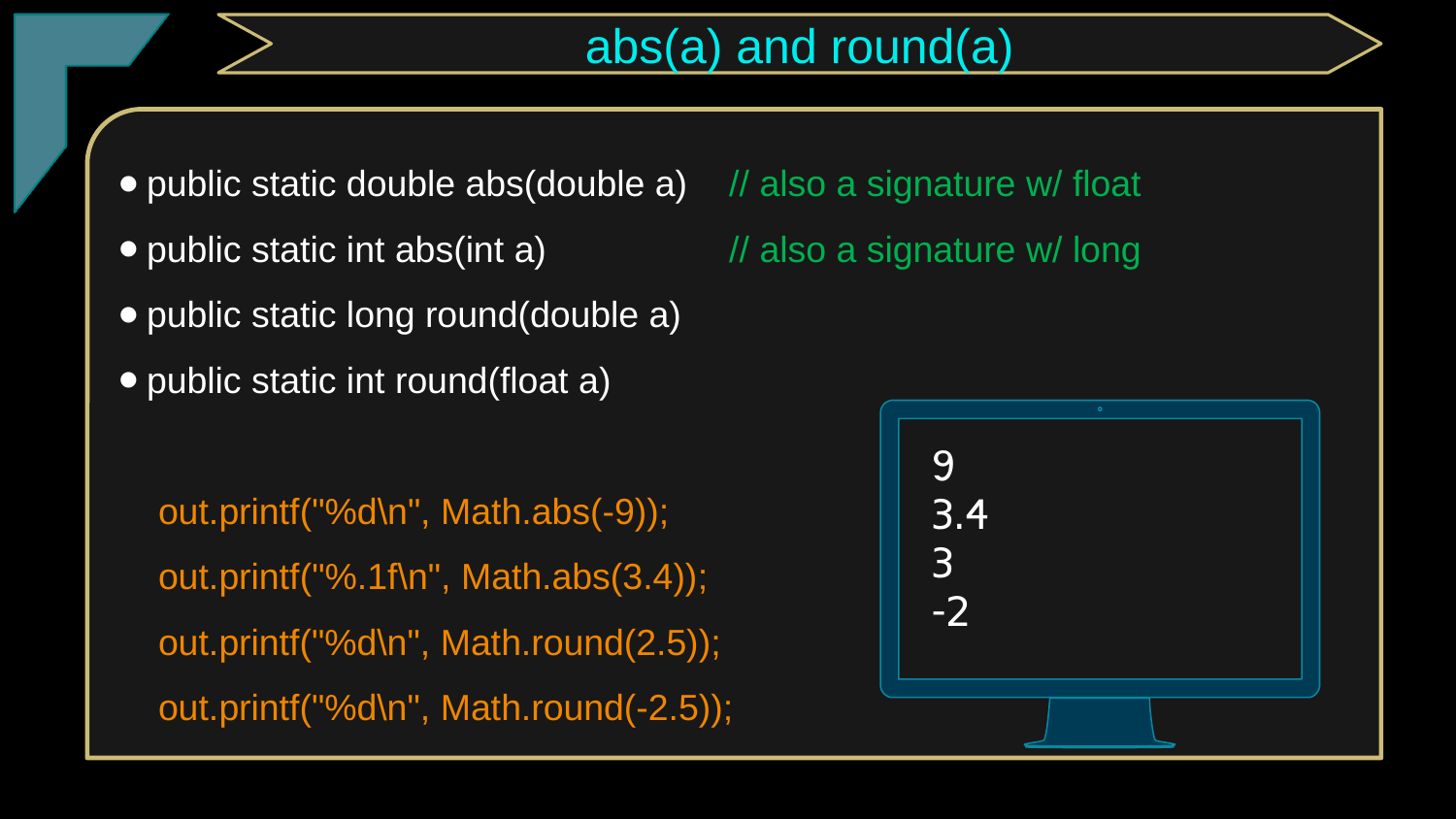

TClark
abs(a) and round(a)
public static double abs(double a)	// also a signature w/ float
public static int abs(int a)		// also a signature w/ long
public static long round(double a)
public static int round(float a)

    out.printf("%d\n", Math.abs(-9));
    out.printf("%.1f\n", Math.abs(3.4));
    out.printf("%d\n", Math.round(2.5));
    out.printf("%d\n", Math.round(-2.5));

9
3.4
3
-2